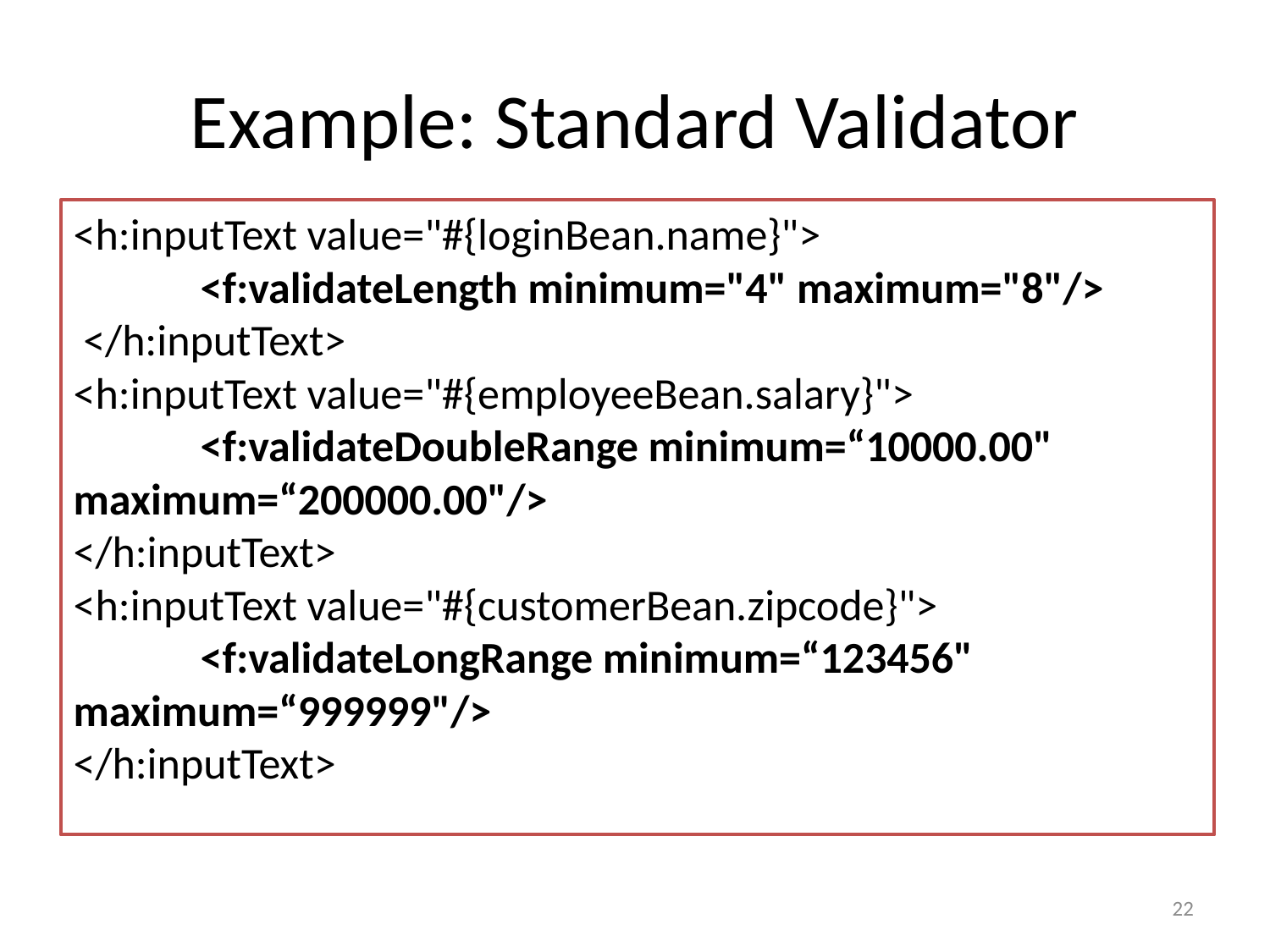

# Example: Standard Validator
<h:inputText value="#{loginBean.name}">
	<f:validateLength minimum="4" maximum="8"/>
 </h:inputText>
<h:inputText value="#{employeeBean.salary}">
	<f:validateDoubleRange minimum=“10000.00" 	maximum=“200000.00"/>
</h:inputText>
<h:inputText value="#{customerBean.zipcode}">
	<f:validateLongRange minimum=“123456" 	maximum=“999999"/>
</h:inputText>
22